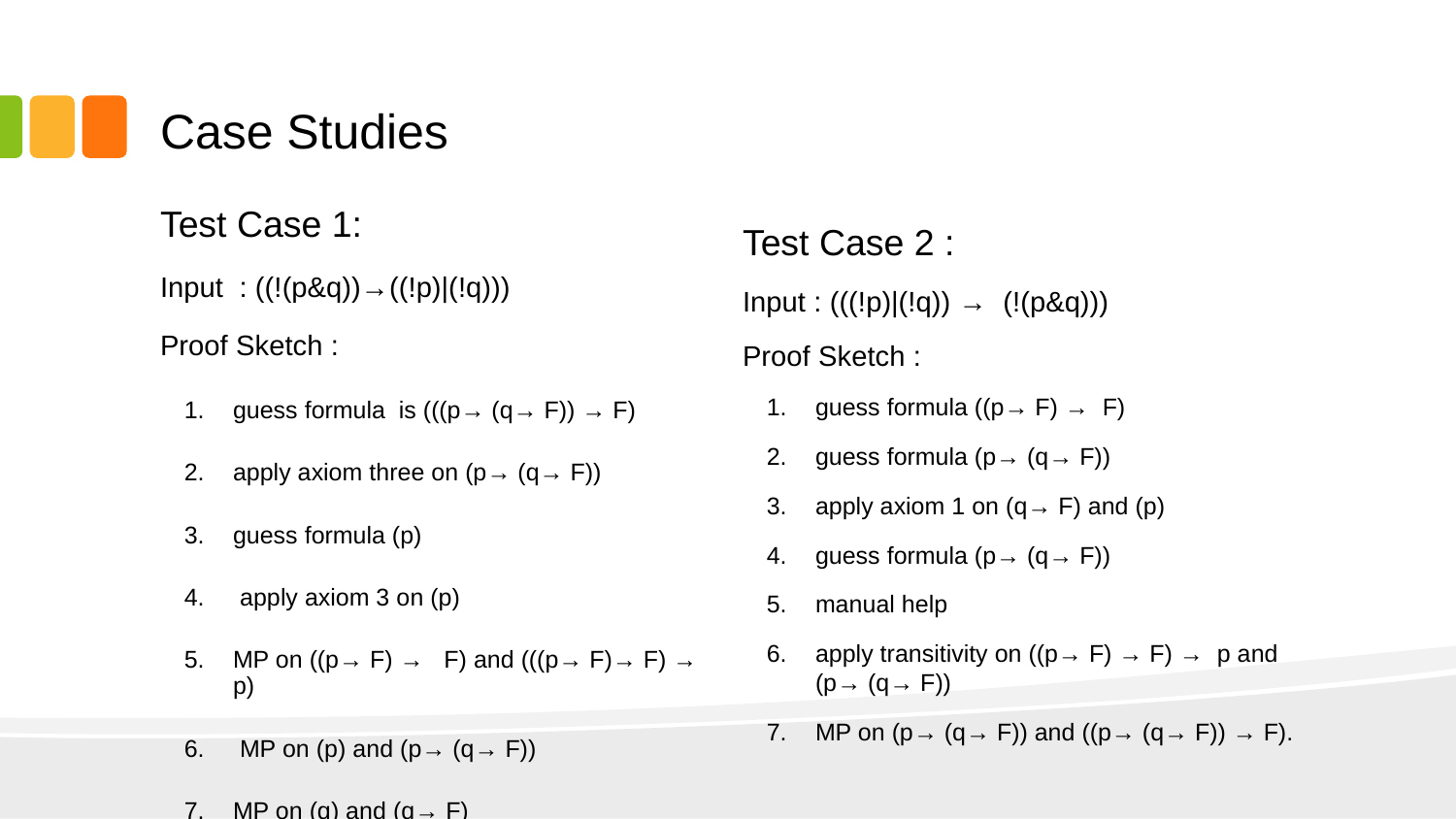

# Case Studies
Test Case 1:
Input  : ((!(p&q))→((!p)|(!q)))
Proof Sketch :
guess formula  is (((p→ (q→ F)) → F)
apply axiom three on (p→ (q→ F))
guess formula (p)
 apply axiom 3 on (p)
MP on ((p→ F) →   F) and (((p→ F)→ F) → p)
 MP on (p) and (p→ (q→ F))
MP on (q) and (q→ F)

Test Case 2 :
Input : (((!p)|(!q)) →  (!(p&q)))
Proof Sketch :
guess formula ((p→ F) →  F)
guess formula (p→ (q→ F))
apply axiom 1 on (q→ F) and (p)
guess formula (p→ (q→ F))
manual help
apply transitivity on ((p→ F) → F) →  p and  (p→ (q→ F))
MP on (p→ (q→ F)) and ((p→ (q→ F)) → F).